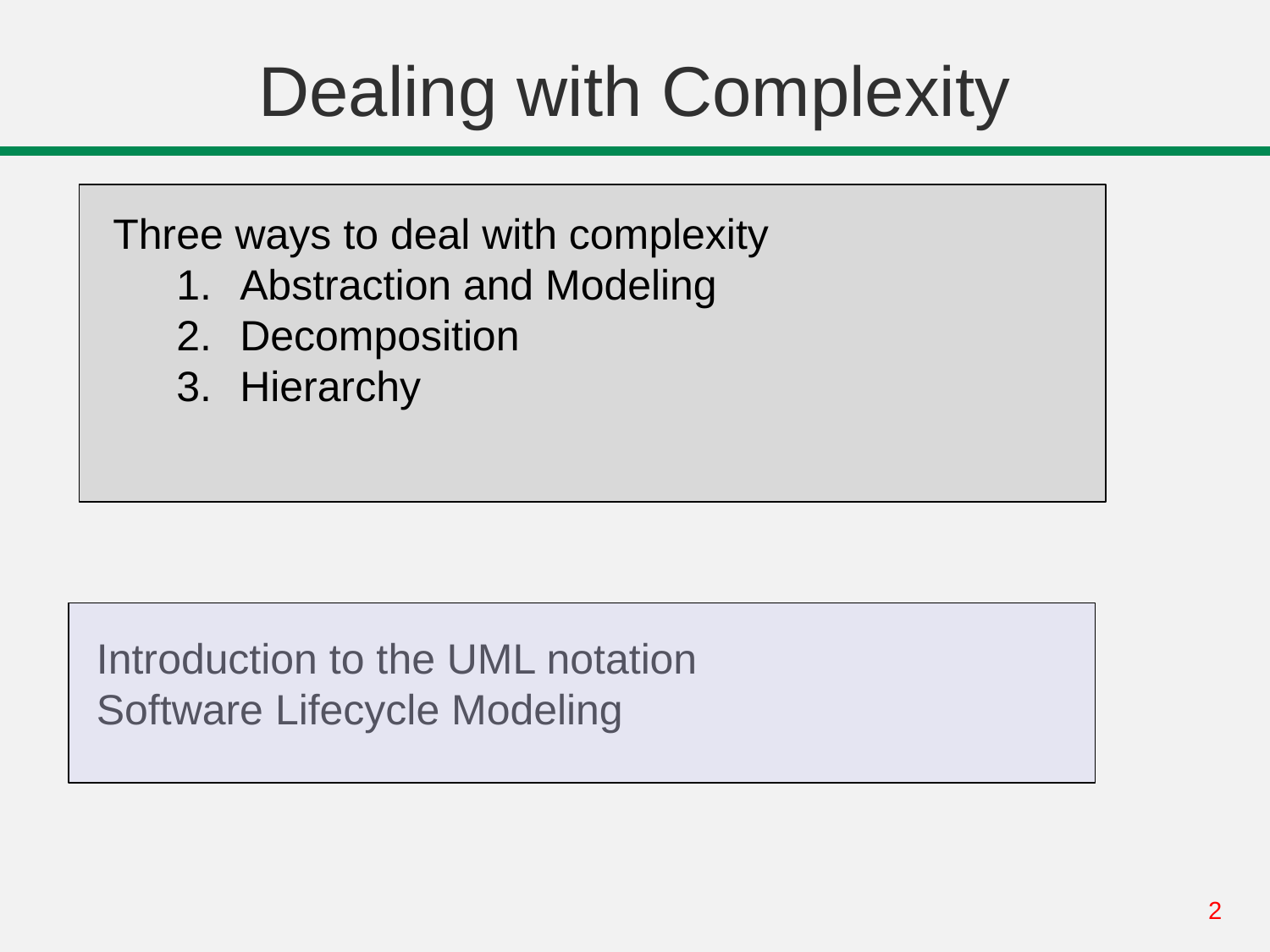

# Dealing with Complexity

Three ways to deal with complexity
Abstraction and Modeling
Decomposition
Hierarchy

Introduction to the UML notation
Software Lifecycle Modeling